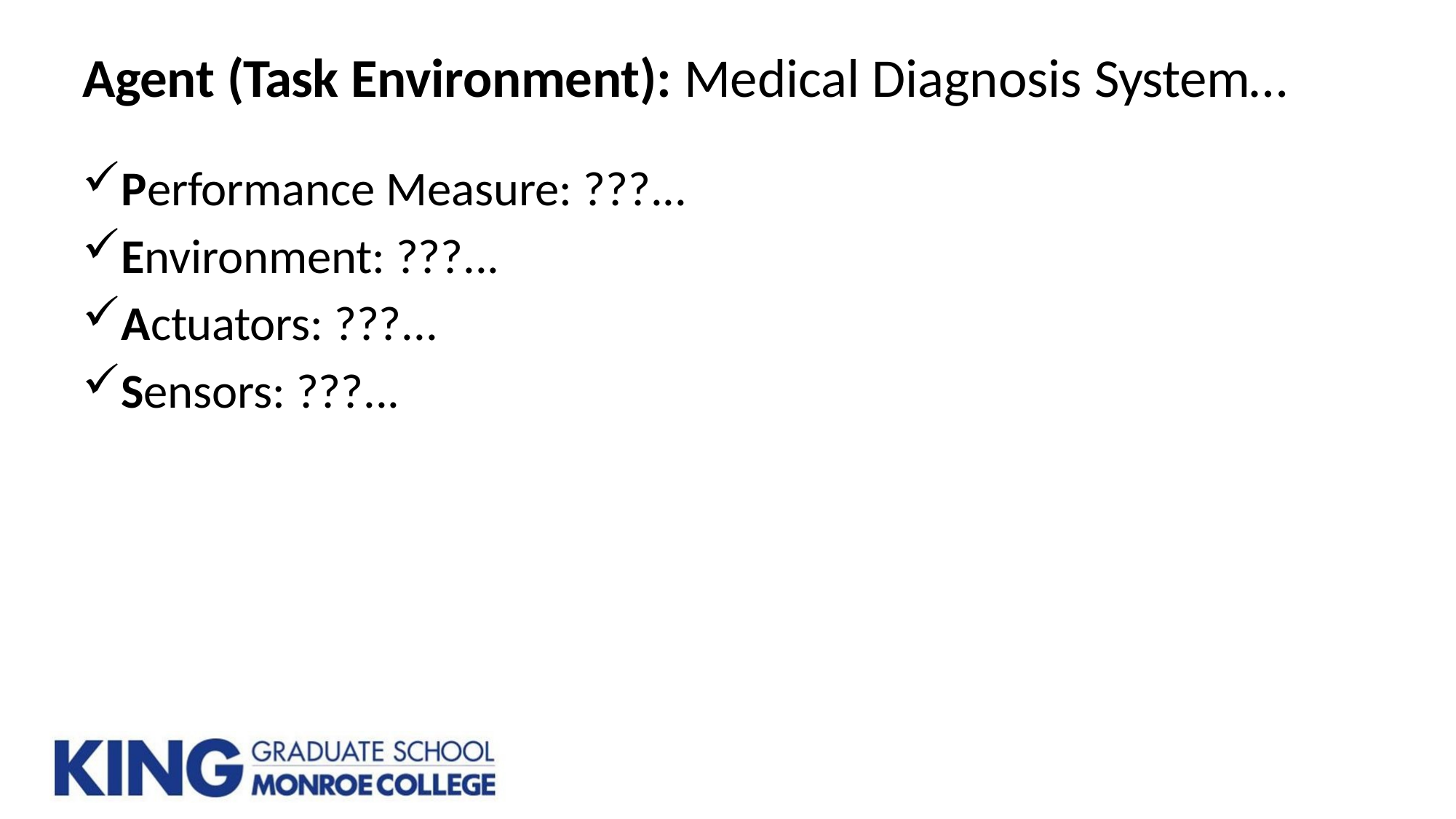

# Agent (Task Environment): Medical Diagnosis System…
Performance Measure: ???...
Environment: ???...
Actuators: ???...
Sensors: ???...